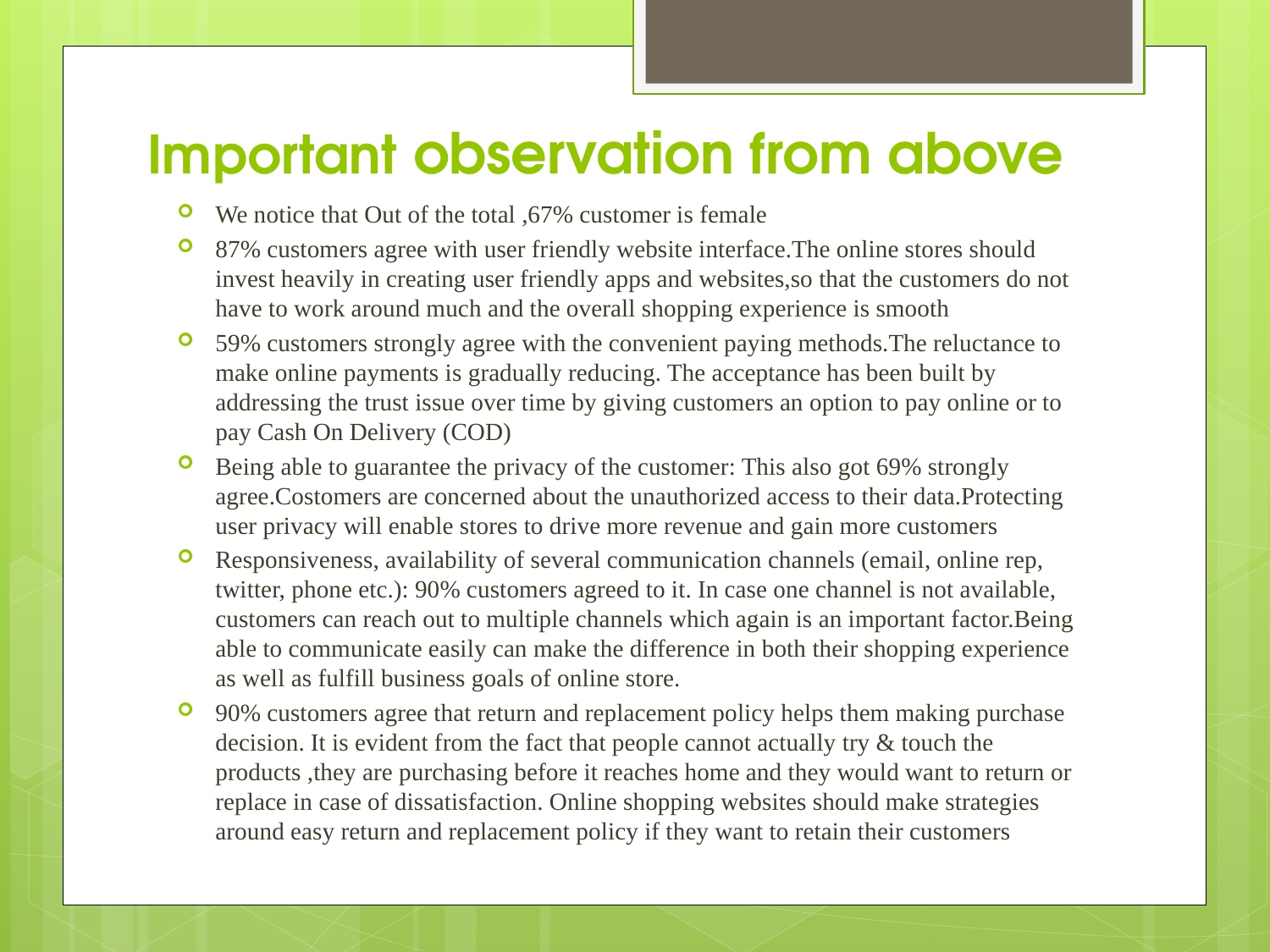

# Important observation from above
We notice that Out of the total ,67% customer is female
87% customers agree with user friendly website interface.The online stores should invest heavily in creating user friendly apps and websites,so that the customers do not have to work around much and the overall shopping experience is smooth
59% customers strongly agree with the convenient paying methods.The reluctance to make online payments is gradually reducing. The acceptance has been built by addressing the trust issue over time by giving customers an option to pay online or to pay Cash On Delivery (COD)
Being able to guarantee the privacy of the customer: This also got 69% strongly agree.Costomers are concerned about the unauthorized access to their data.Protecting user privacy will enable stores to drive more revenue and gain more customers
Responsiveness, availability of several communication channels (email, online rep, twitter, phone etc.): 90% customers agreed to it. In case one channel is not available, customers can reach out to multiple channels which again is an important factor.Being able to communicate easily can make the difference in both their shopping experience as well as fulfill business goals of online store.
90% customers agree that return and replacement policy helps them making purchase decision. It is evident from the fact that people cannot actually try & touch the products ,they are purchasing before it reaches home and they would want to return or replace in case of dissatisfaction. Online shopping websites should make strategies around easy return and replacement policy if they want to retain their customers